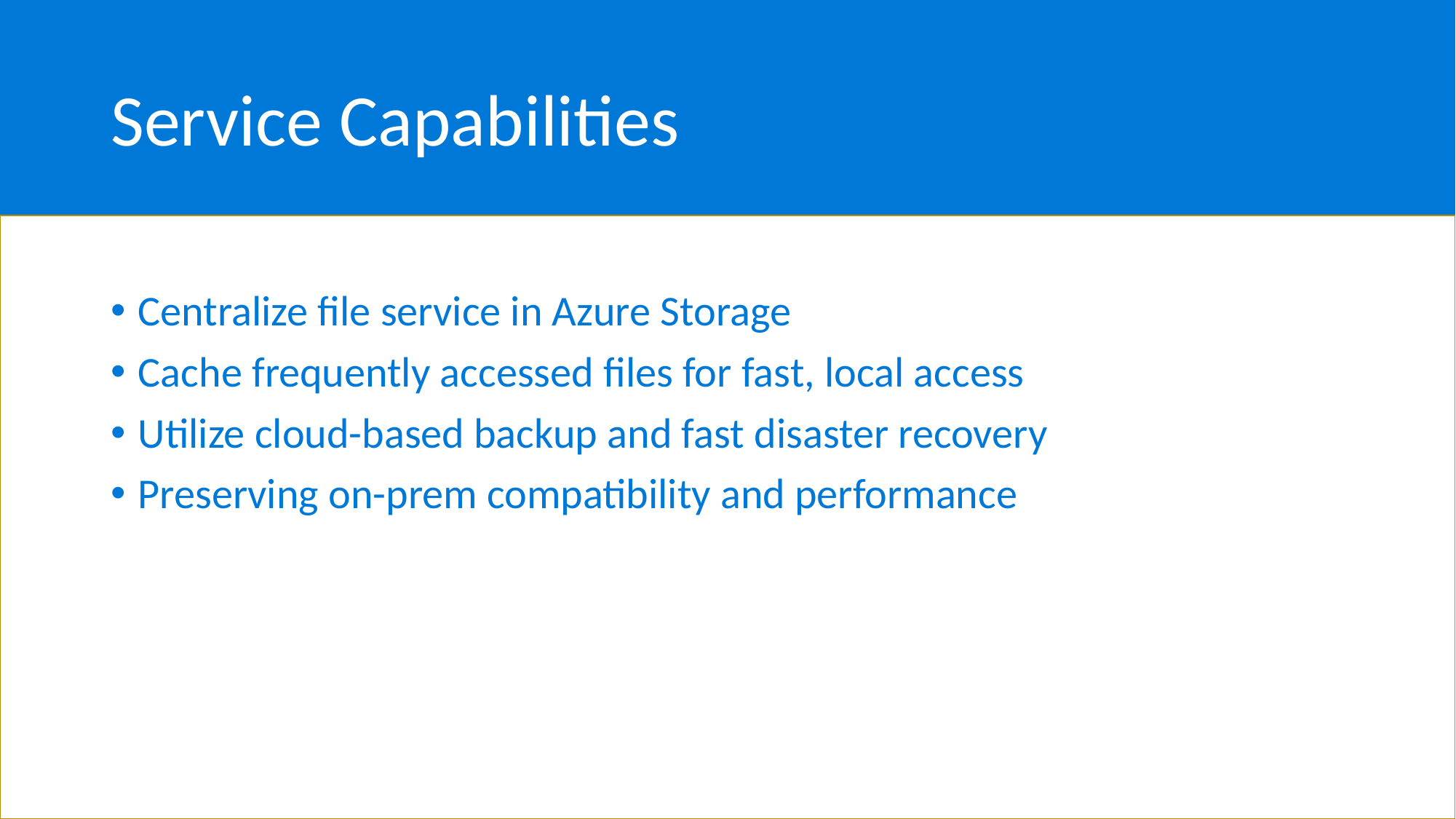

# Service Capabilities

Centralize file service in Azure Storage
Cache frequently accessed files for fast, local access
Utilize cloud-based backup and fast disaster recovery
Preserving on-prem compatibility and performance